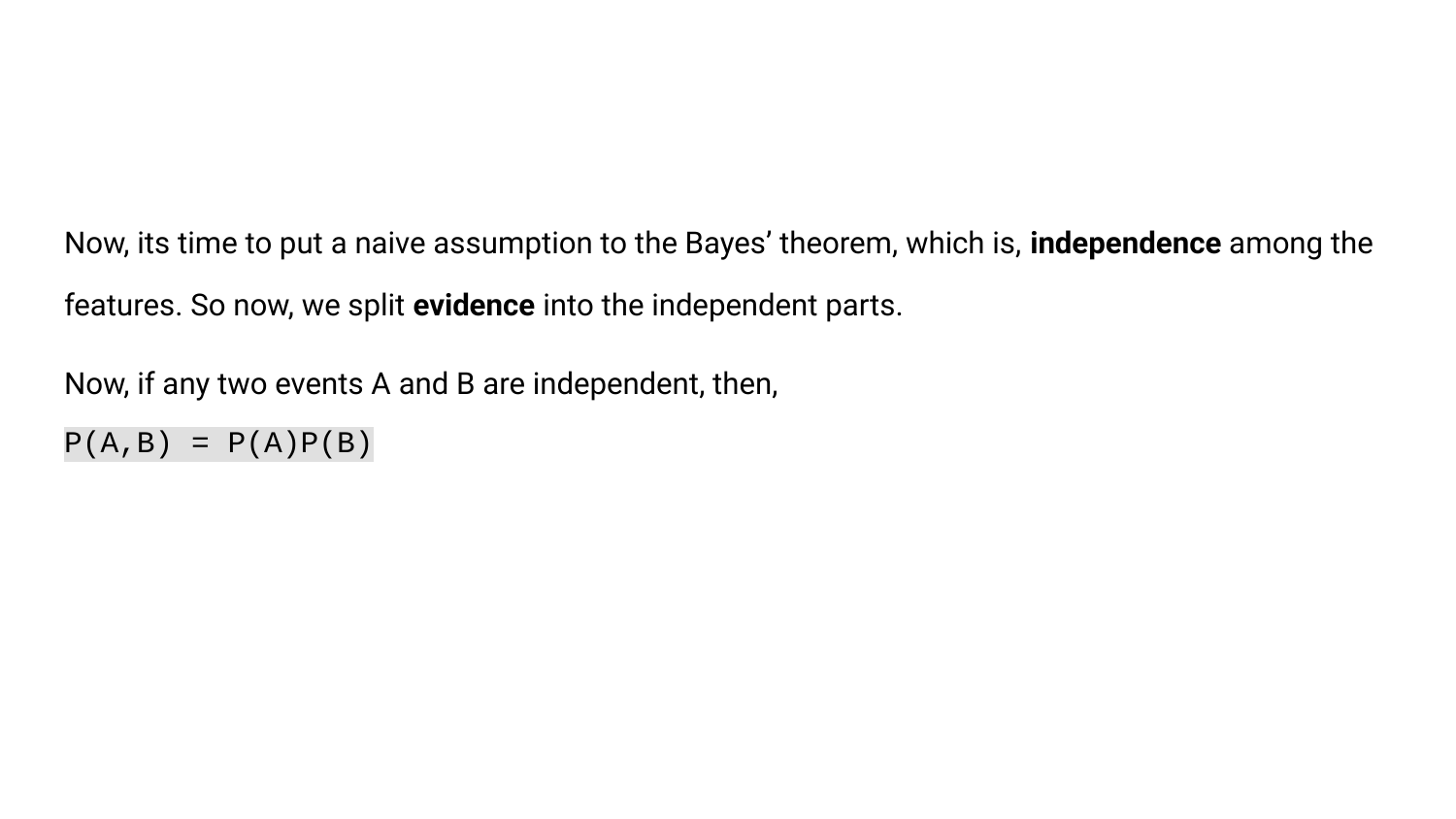

Now, its time to put a naive assumption to the Bayes’ theorem, which is, independence among the features. So now, we split evidence into the independent parts.
Now, if any two events A and B are independent, then,
P(A,B) = P(A)P(B)